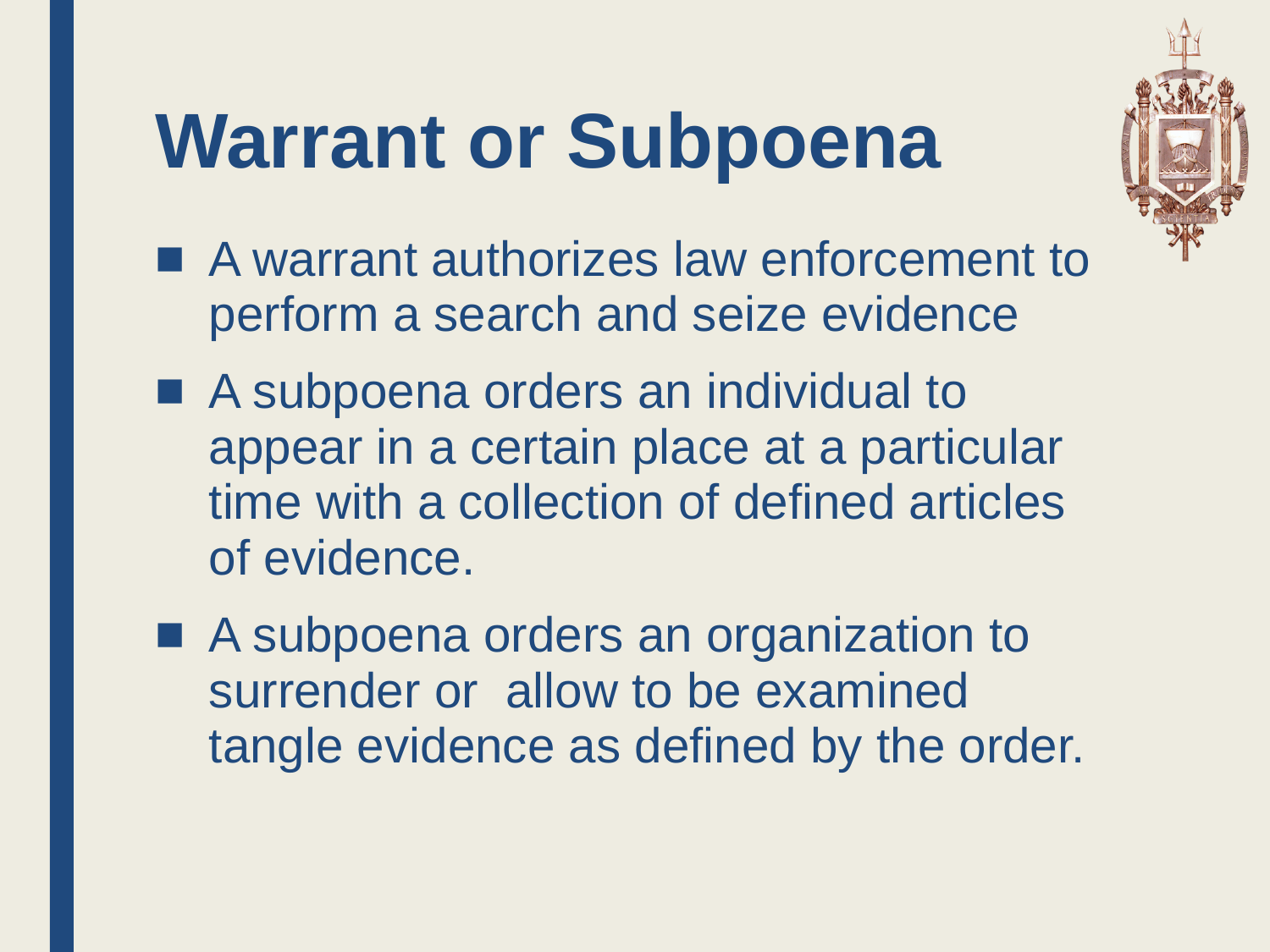

# Warrant or Subpoena
A warrant authorizes law enforcement to perform a search and seize evidence
A subpoena orders an individual to appear in a certain place at a particular time with a collection of defined articles of evidence.
A subpoena orders an organization to surrender or  allow to be examined tangle evidence as defined by the order.